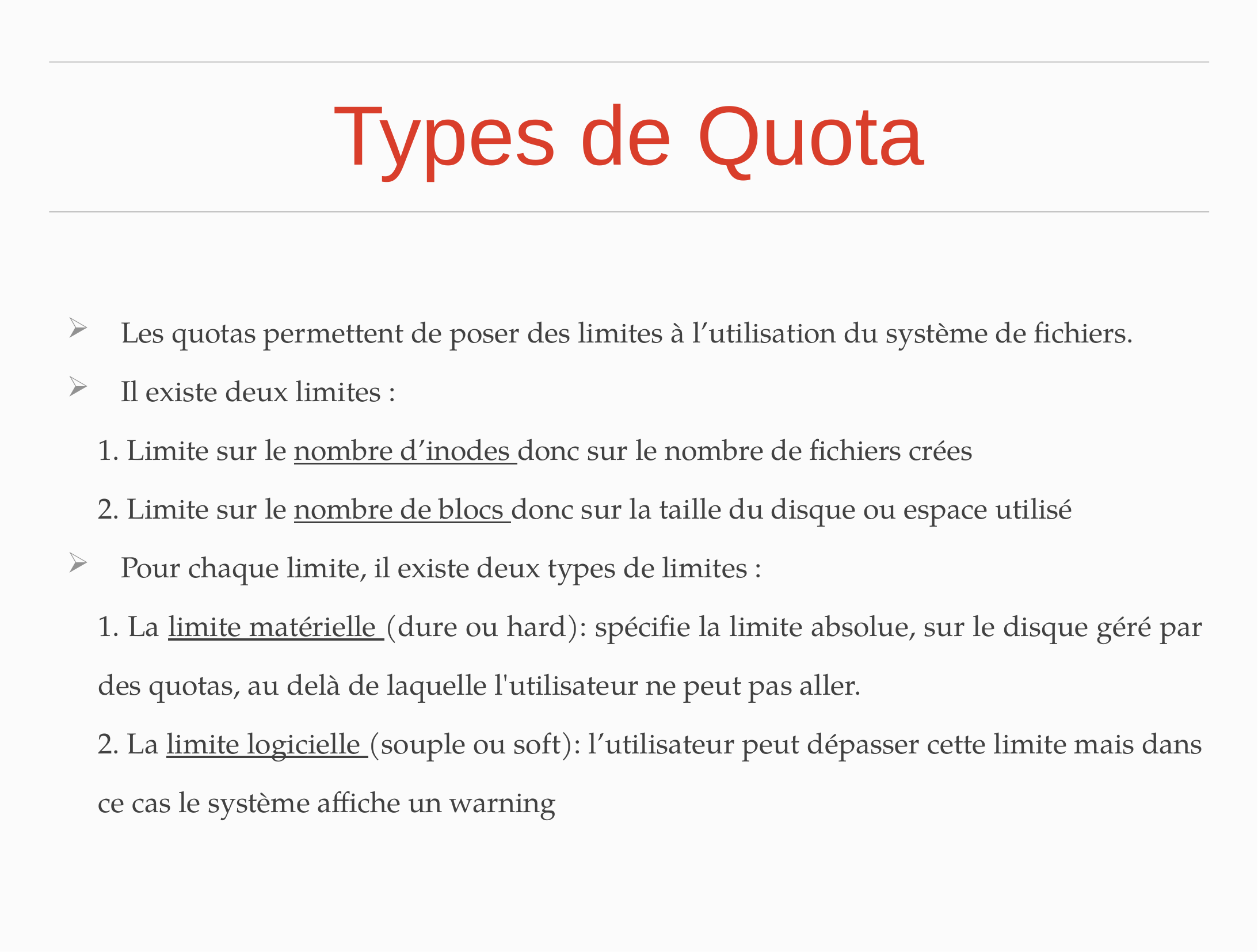

# Types de Quota
Les quotas permettent de poser des limites à l’utilisation du système de fichiers.
Il existe deux limites :
	1. Limite sur le nombre d’inodes donc sur le nombre de fichiers crées
	2. Limite sur le nombre de blocs donc sur la taille du disque ou espace utilisé
Pour chaque limite, il existe deux types de limites :
	1. La limite matérielle (dure ou hard): spécifie la limite absolue, sur le disque géré par des quotas, au delà de laquelle l'utilisateur ne peut pas aller.
	2. La limite logicielle (souple ou soft): l’utilisateur peut dépasser cette limite mais dans ce cas le système affiche un warning